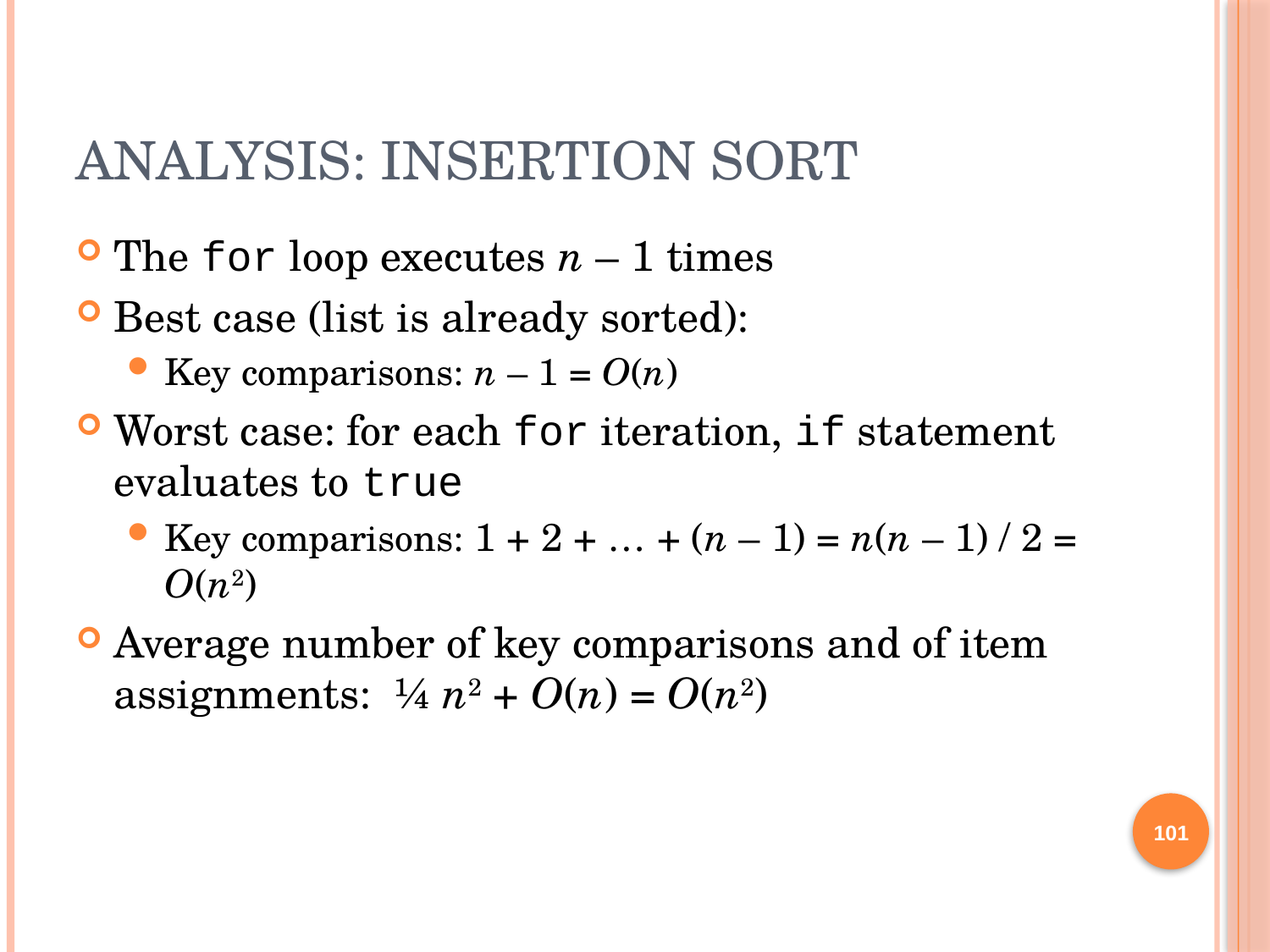

# Analysis: Insertion Sort
The for loop executes n – 1 times
Best case (list is already sorted):
Key comparisons: n – 1 = O(n)
Worst case: for each for iteration, if statement evaluates to true
Key comparisons: 1 + 2 + … + (n – 1) = n(n – 1) / 2 = O(n2)
Average number of key comparisons and of item assignments:  ¼ n2 + O(n) = O(n2)

101